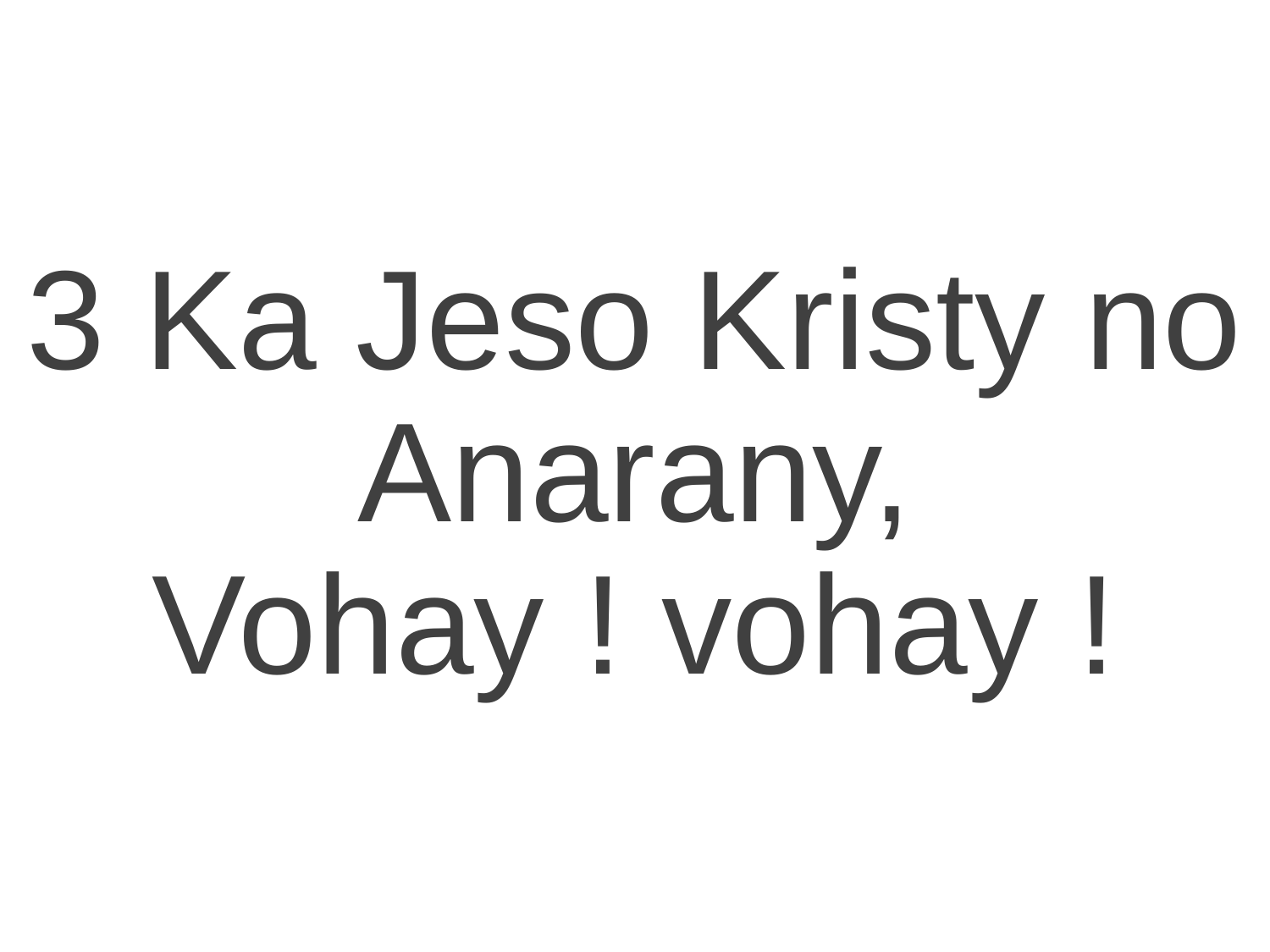

3 Ka Jeso Kristy no Anarany,
Vohay ! vohay !